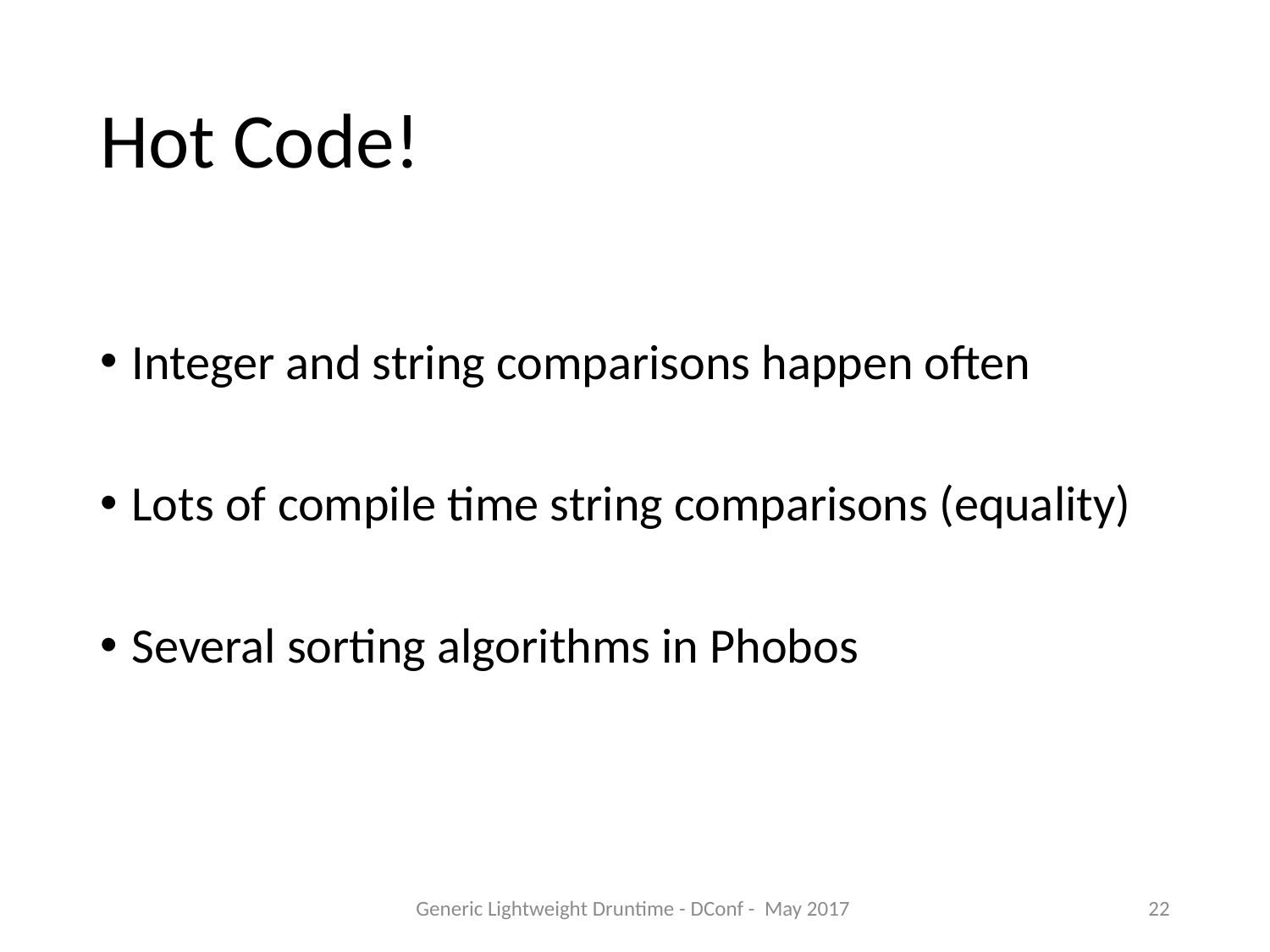

# Hot Code!

Integer and string comparisons happen often

Lots of compile time string comparisons (equality)

Several sorting algorithms in Phobos

Generic Lightweight Druntime - DConf -  May 2017
22